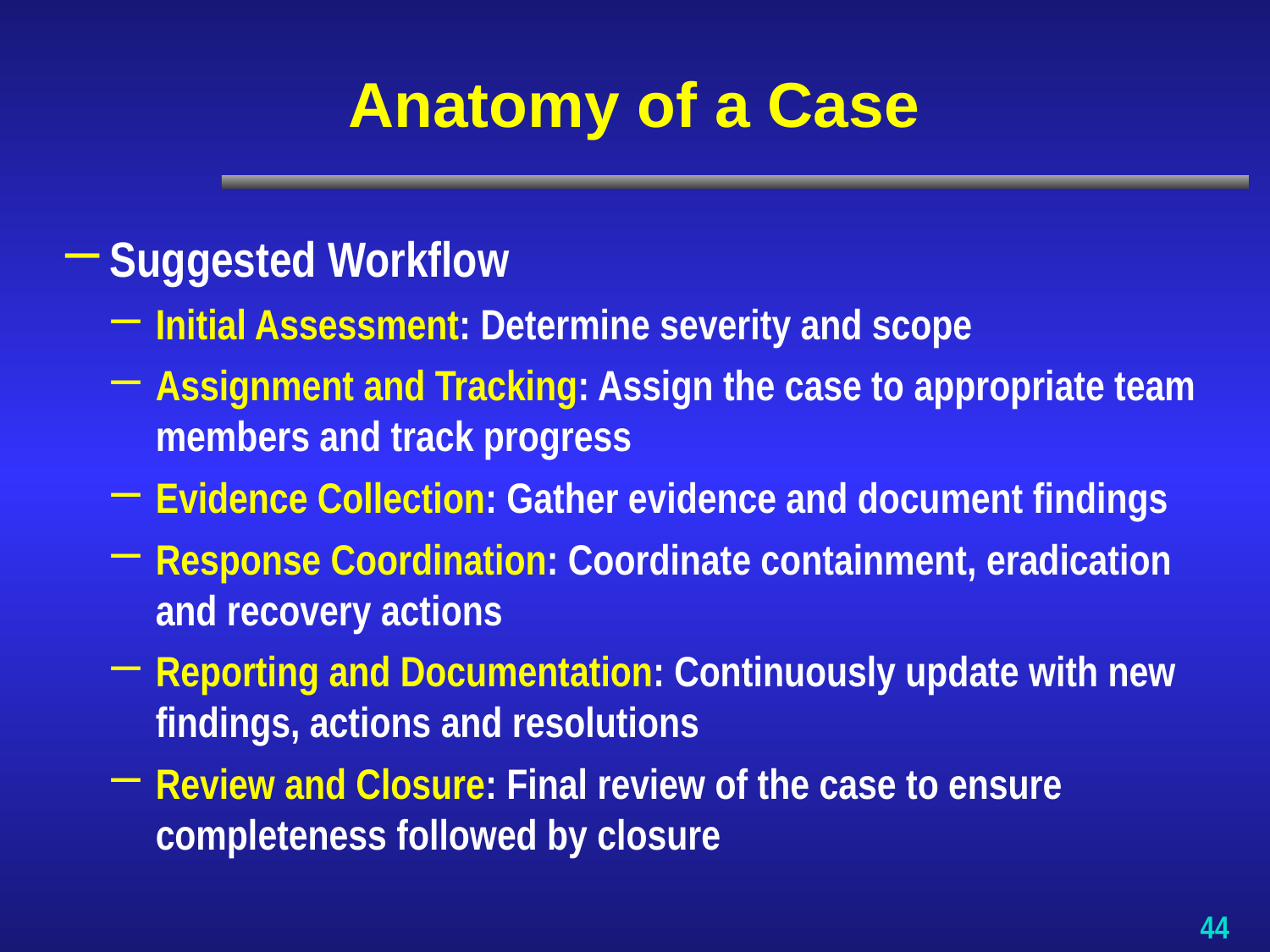

# Anatomy of a Case
Suggested Workflow
Initial Assessment: Determine severity and scope
Assignment and Tracking: Assign the case to appropriate team members and track progress
Evidence Collection: Gather evidence and document findings
Response Coordination: Coordinate containment, eradication and recovery actions
Reporting and Documentation: Continuously update with new findings, actions and resolutions
Review and Closure: Final review of the case to ensure completeness followed by closure